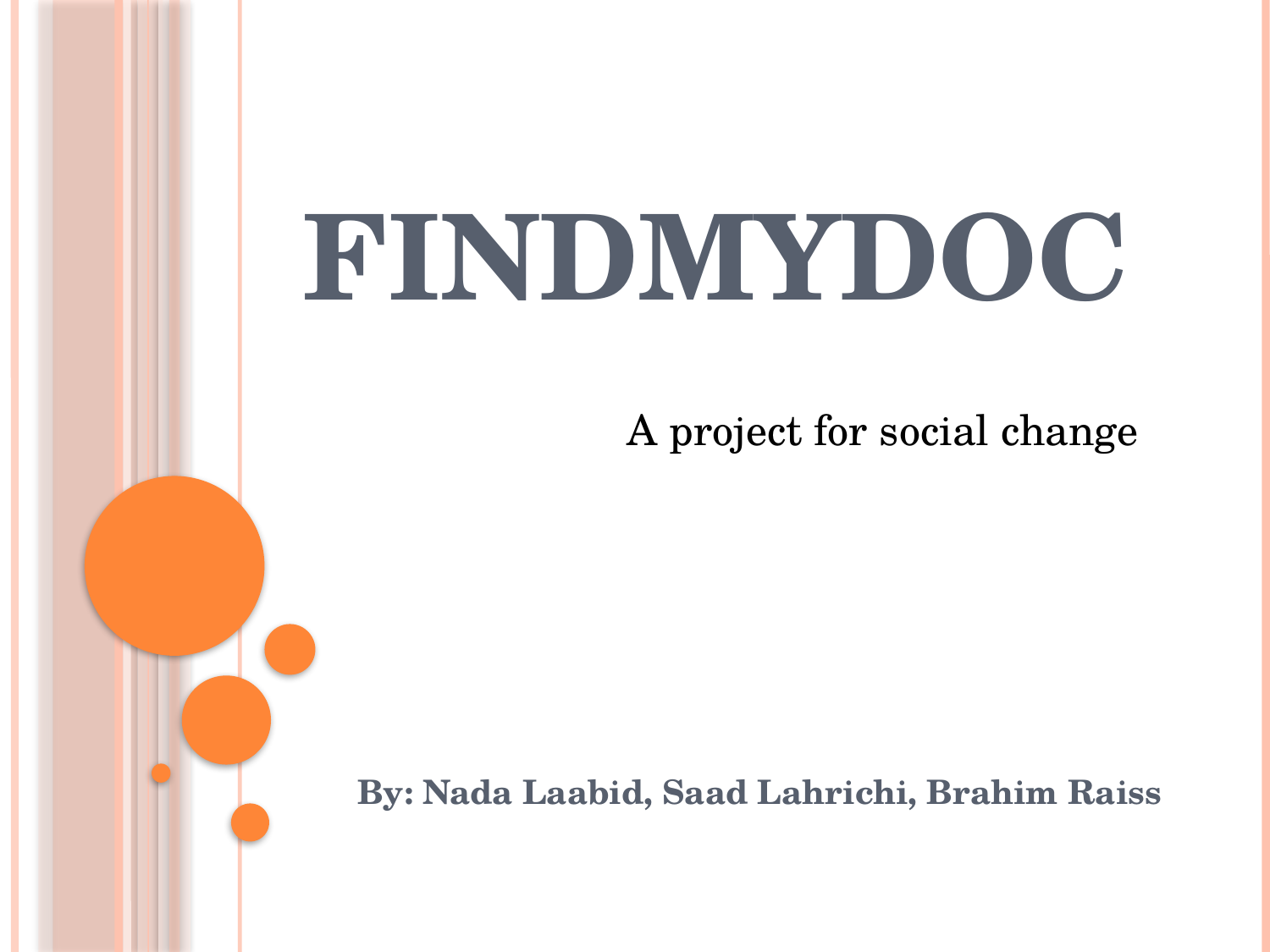

# FindMyDoc
A project for social change

By: Nada Laabid, Saad Lahrichi, Brahim Raiss